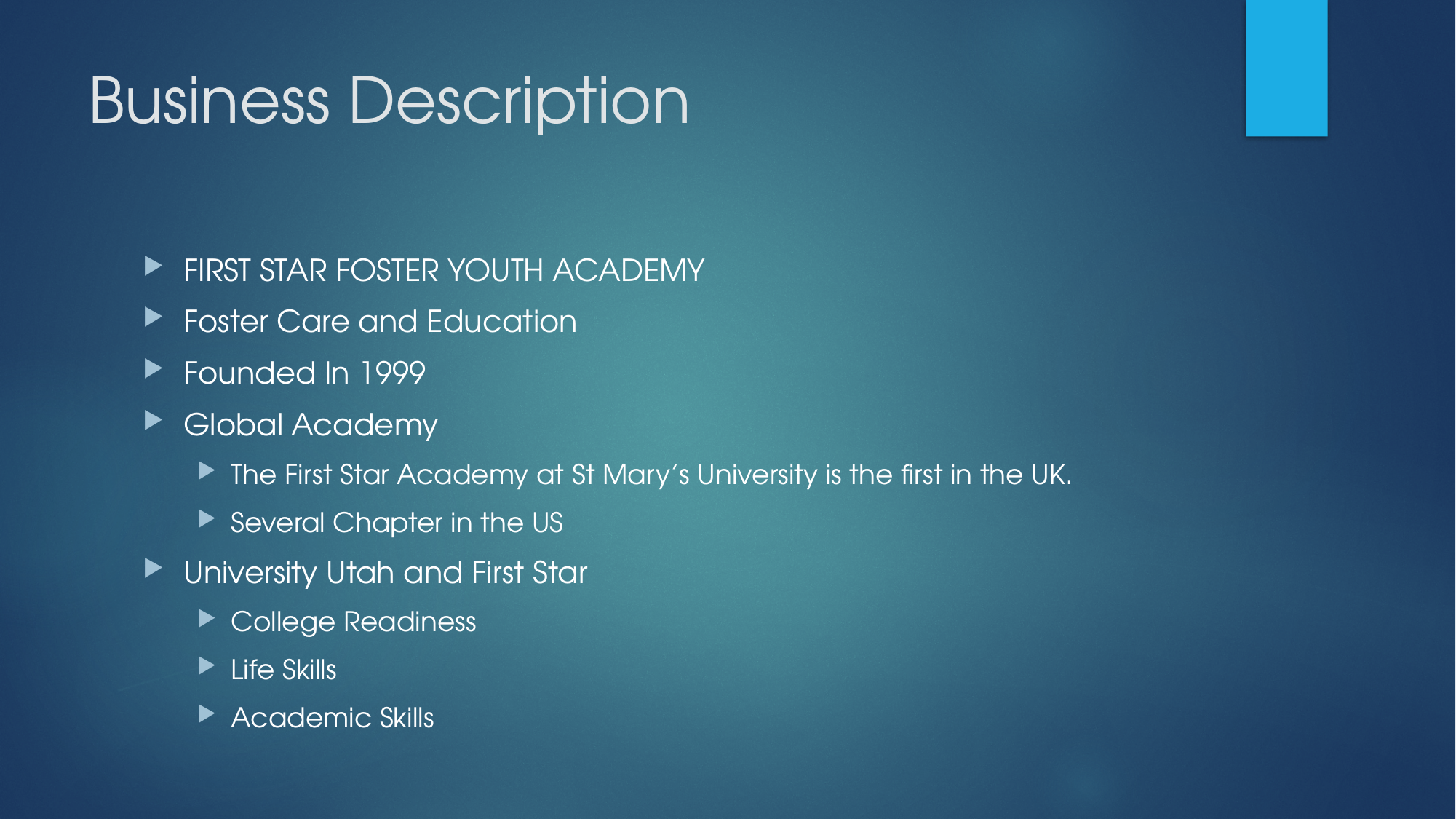

# Business Description
FIRST STAR FOSTER YOUTH ACADEMY
Foster Care and Education
Founded In 1999
Global Academy
The First Star Academy at St Mary’s University is the first in the UK.
Several Chapter in the US
University Utah and First Star
College Readiness
Life Skills
Academic Skills